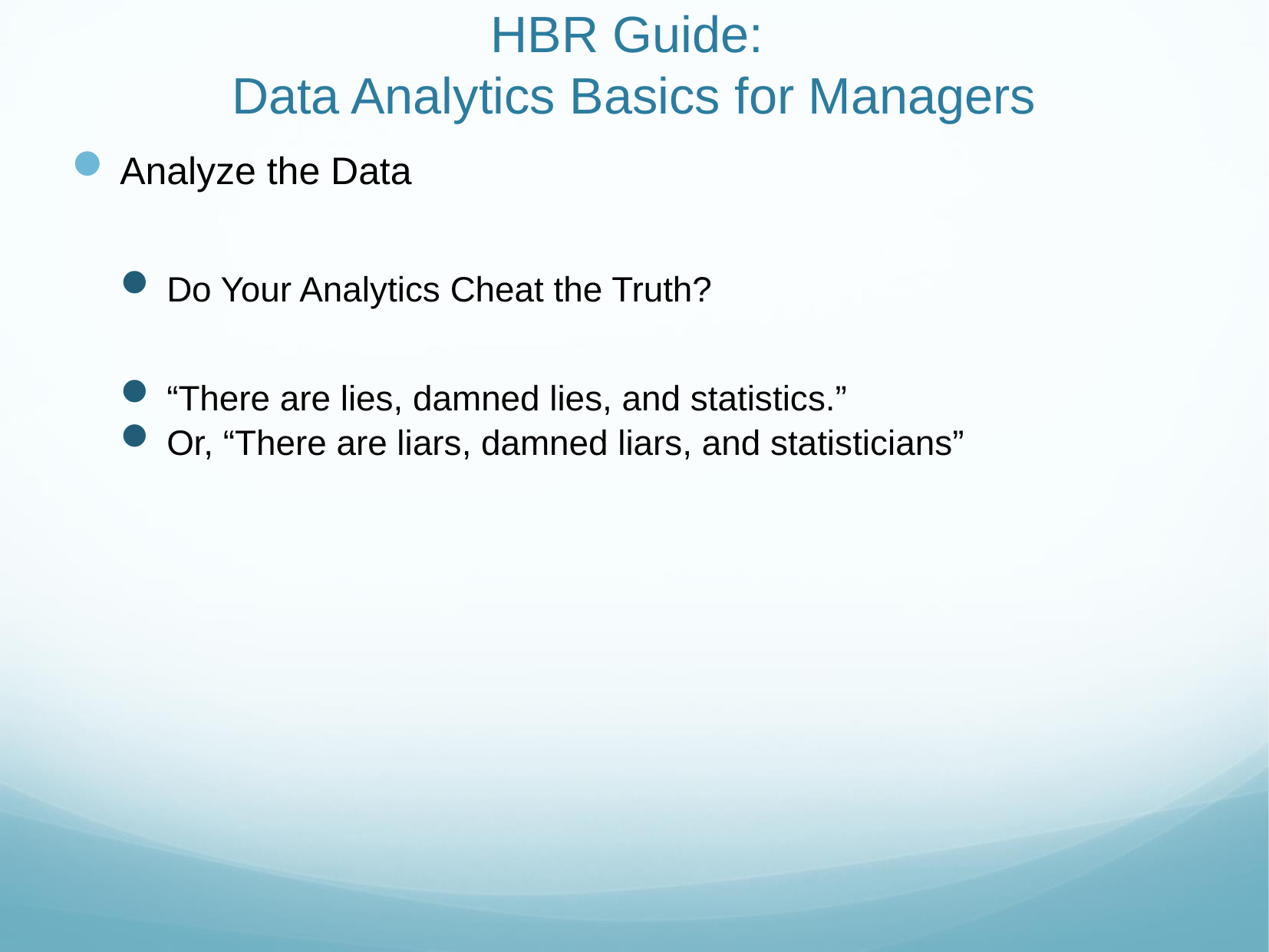

# HBR Guide: Data Analytics Basics for Managers
Analyze the Data

Do Your Analytics Cheat the Truth?

“There are lies, damned lies, and statistics.”
Or, “There are liars, damned liars, and statisticians”